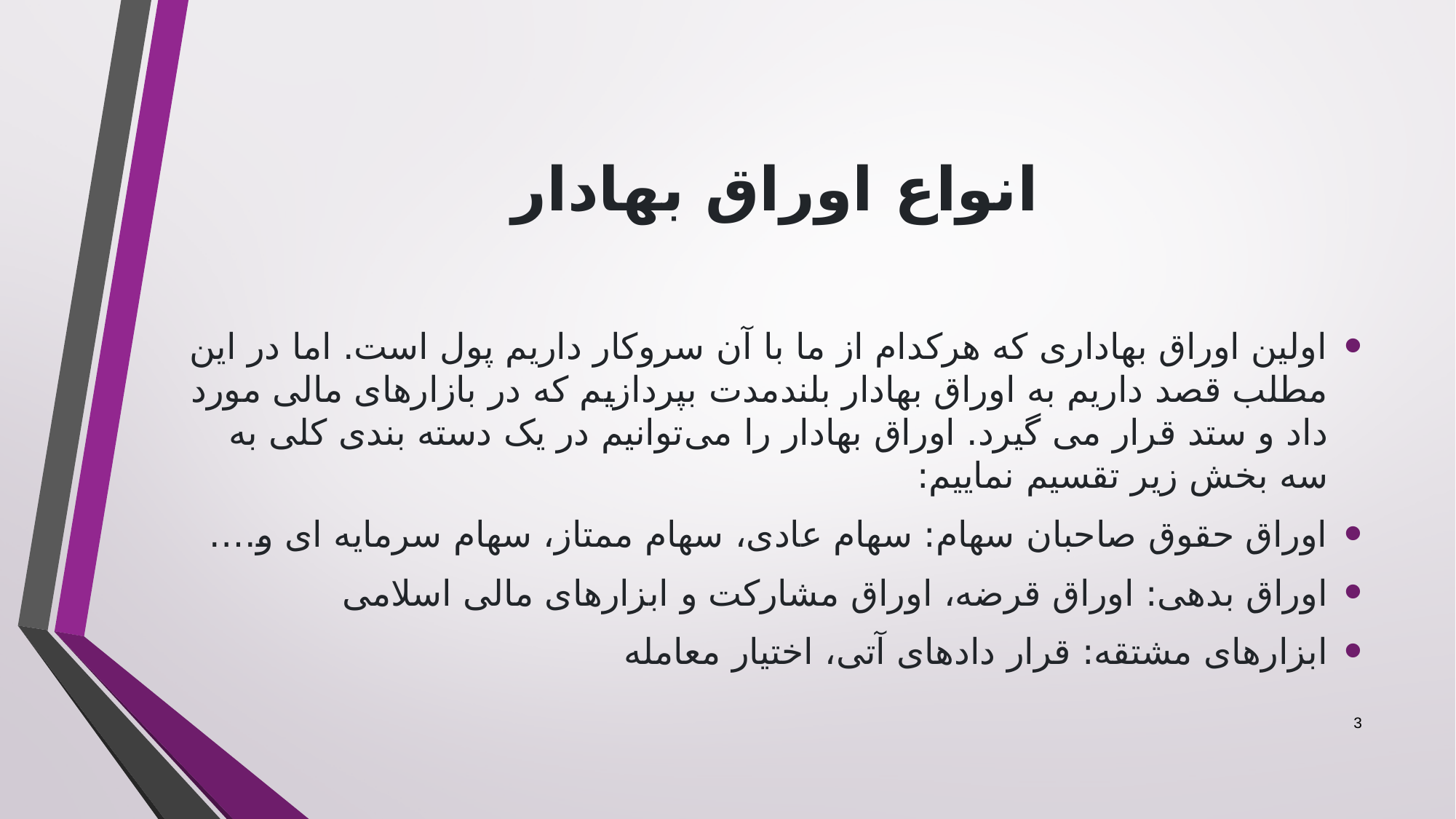

# انواع اوراق بهادار
اولین اوراق بهاداری که هرکدام از ما با آن سروکار داریم پول است. اما در این مطلب قصد داریم به اوراق بهادار بلندمدت بپردازیم که در بازارهای مالی مورد داد و ستد قرار می گیرد. اوراق بهادار را می‌توانیم در یک دسته بندی کلی به سه بخش زیر تقسیم نماییم:
اوراق حقوق صاحبان سهام: سهام عادی، سهام ممتاز، سهام سرمایه ای و….
اوراق بدهی: اوراق قرضه، اوراق مشارکت و ابزارهای مالی اسلامی
ابزارهای مشتقه: قرار دادهای آتی، اختیار معامله

3